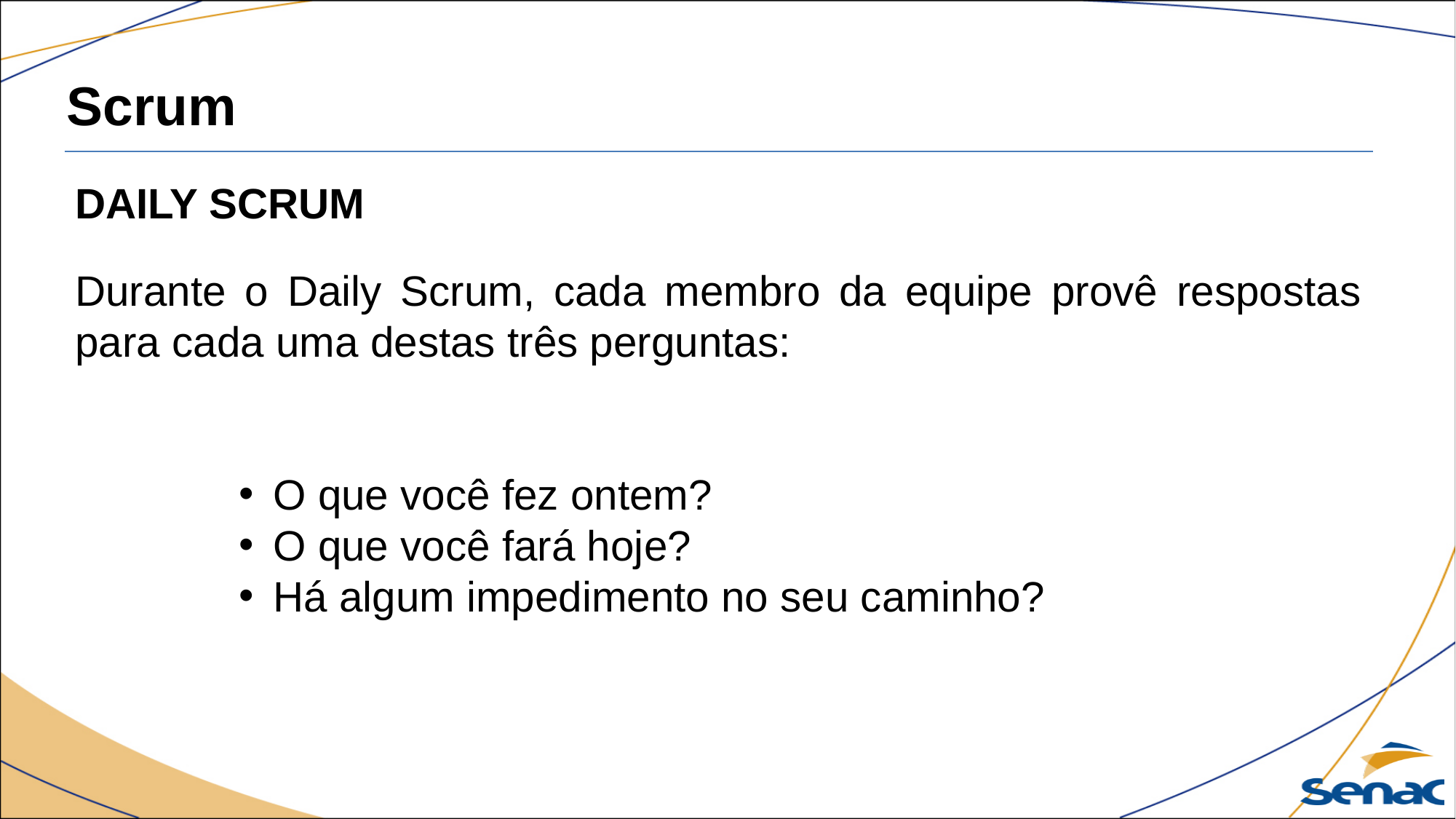

Scrum
DAILY SCRUM

Durante o Daily Scrum, cada membro da equipe provê respostas para cada uma destas três perguntas:

O que você fez ontem?
O que você fará hoje?
Há algum impedimento no seu caminho?